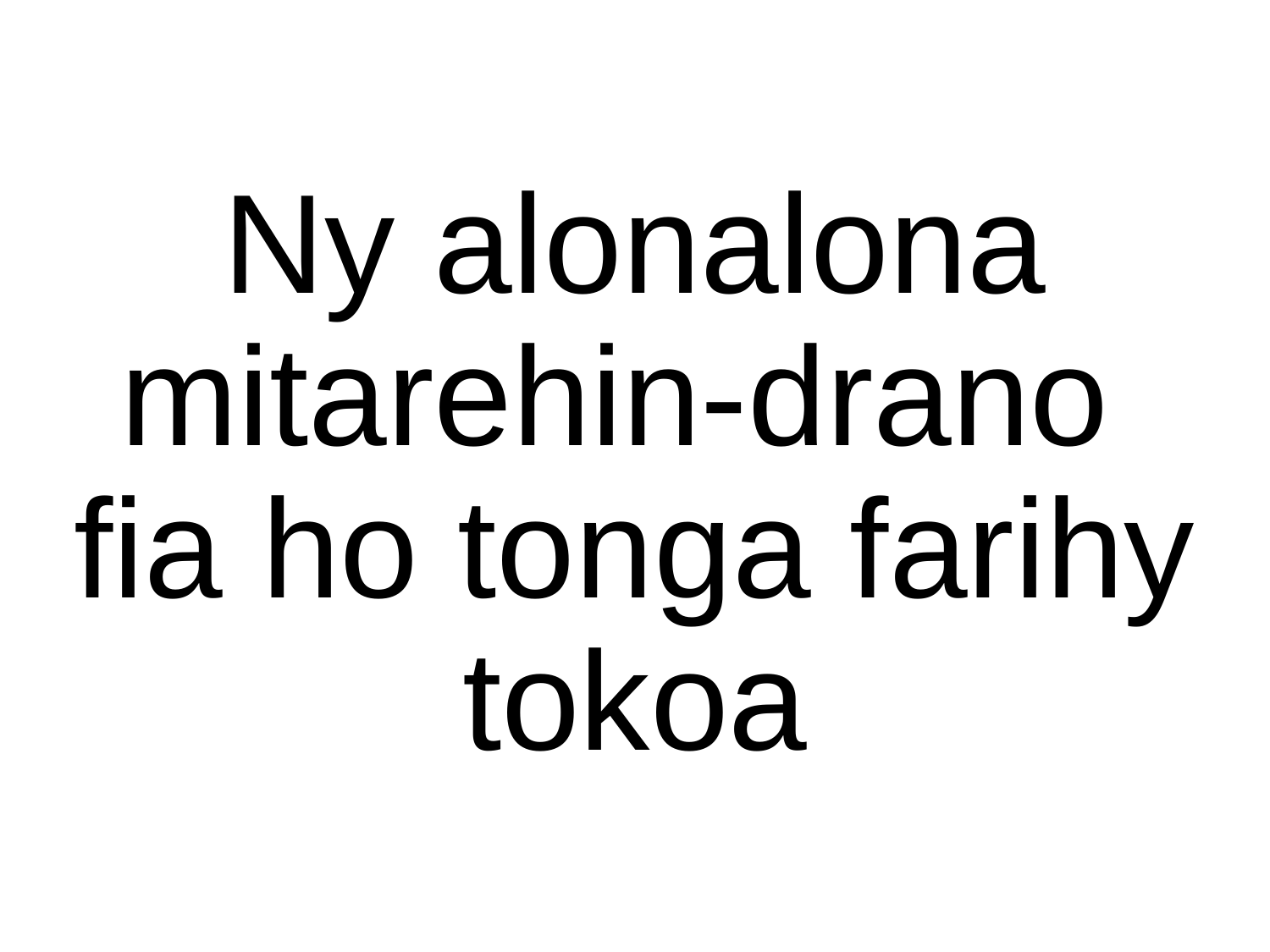

Ny alonalona mitarehin-drano
fia ho tonga farihy tokoa